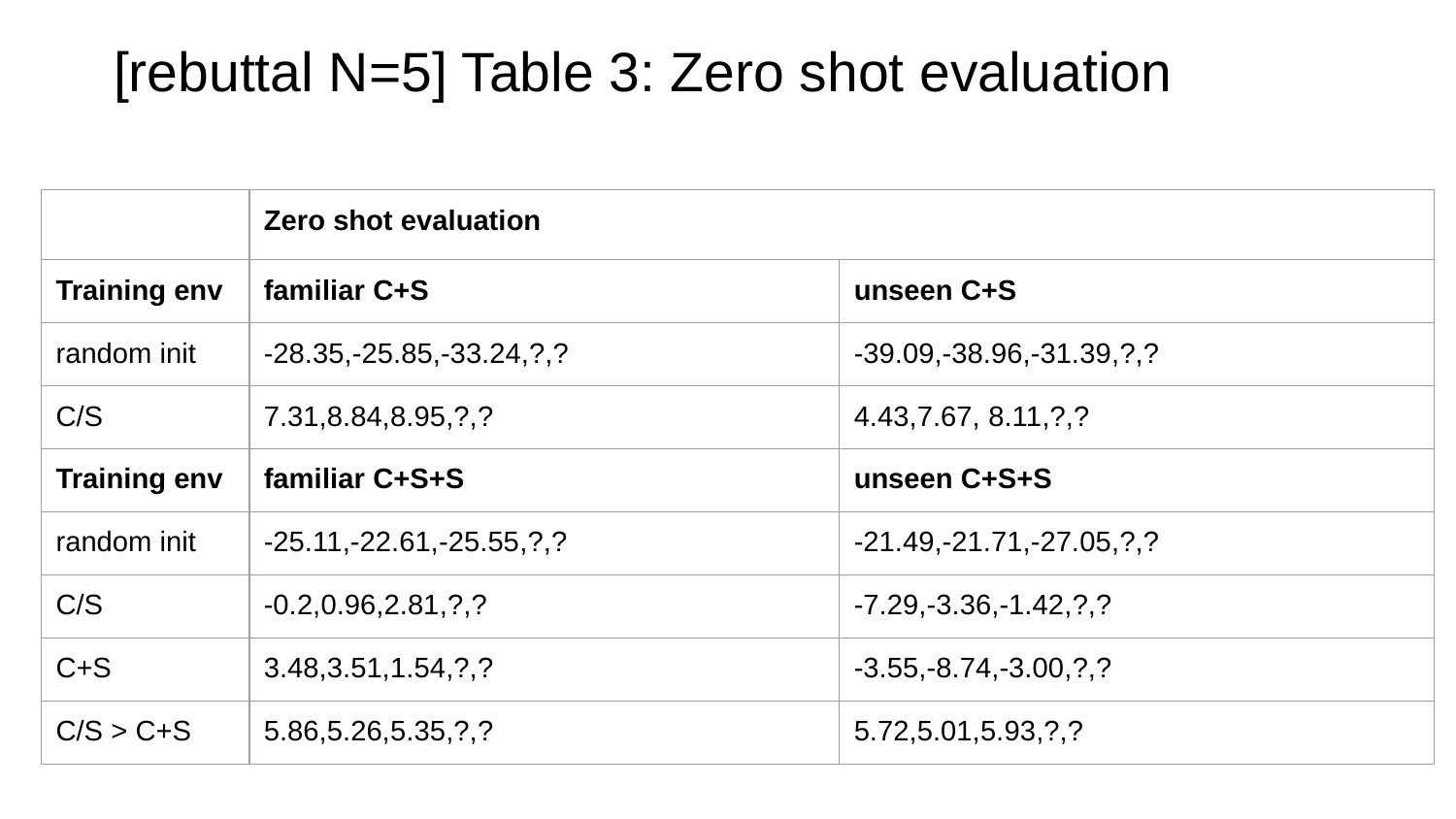

[rebuttal N=5] Table 3: Zero shot evaluation

|  | Zero shot evaluation |  |
| --- | --- | --- |
| Training env | familiar C+S | unseen C+S |
| random init | -28.35,-25.85,-33.24,?,? | -39.09,-38.96,-31.39,?,? |
| C/S | 7.31,8.84,8.95,?,? | 4.43,7.67, 8.11,?,? |
| Training env | familiar C+S+S | unseen C+S+S |
| random init | -25.11,-22.61,-25.55,?,? | -21.49,-21.71,-27.05,?,? |
| C/S | -0.2,0.96,2.81,?,? | -7.29,-3.36,-1.42,?,? |
| C+S | 3.48,3.51,1.54,?,? | -3.55,-8.74,-3.00,?,? |
| C/S > C+S | 5.86,5.26,5.35,?,? | 5.72,5.01,5.93,?,? |